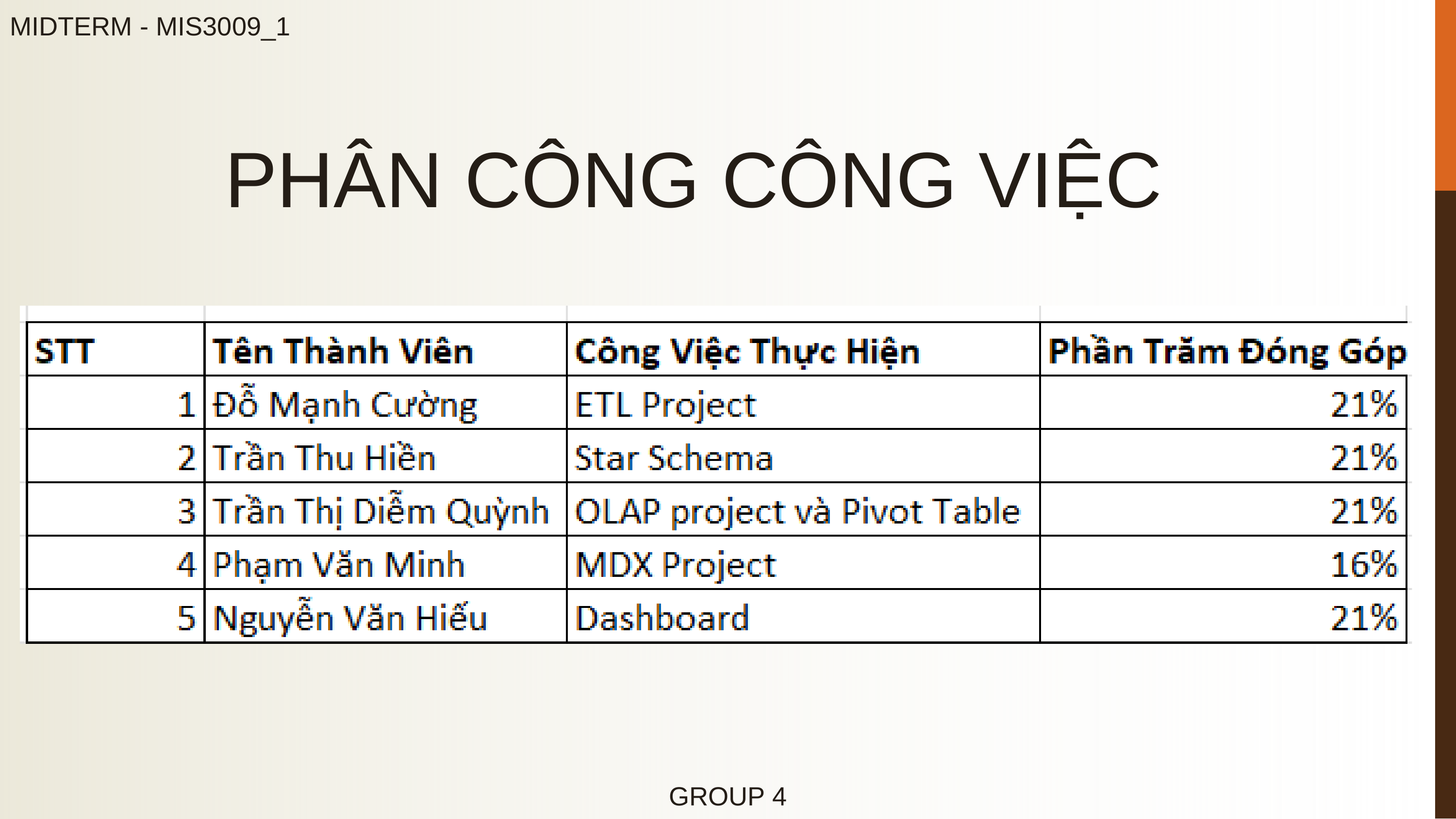

MIDTERM - MIS3009_1
PHÂN CÔNG CÔNG VIỆC

GROUP 4